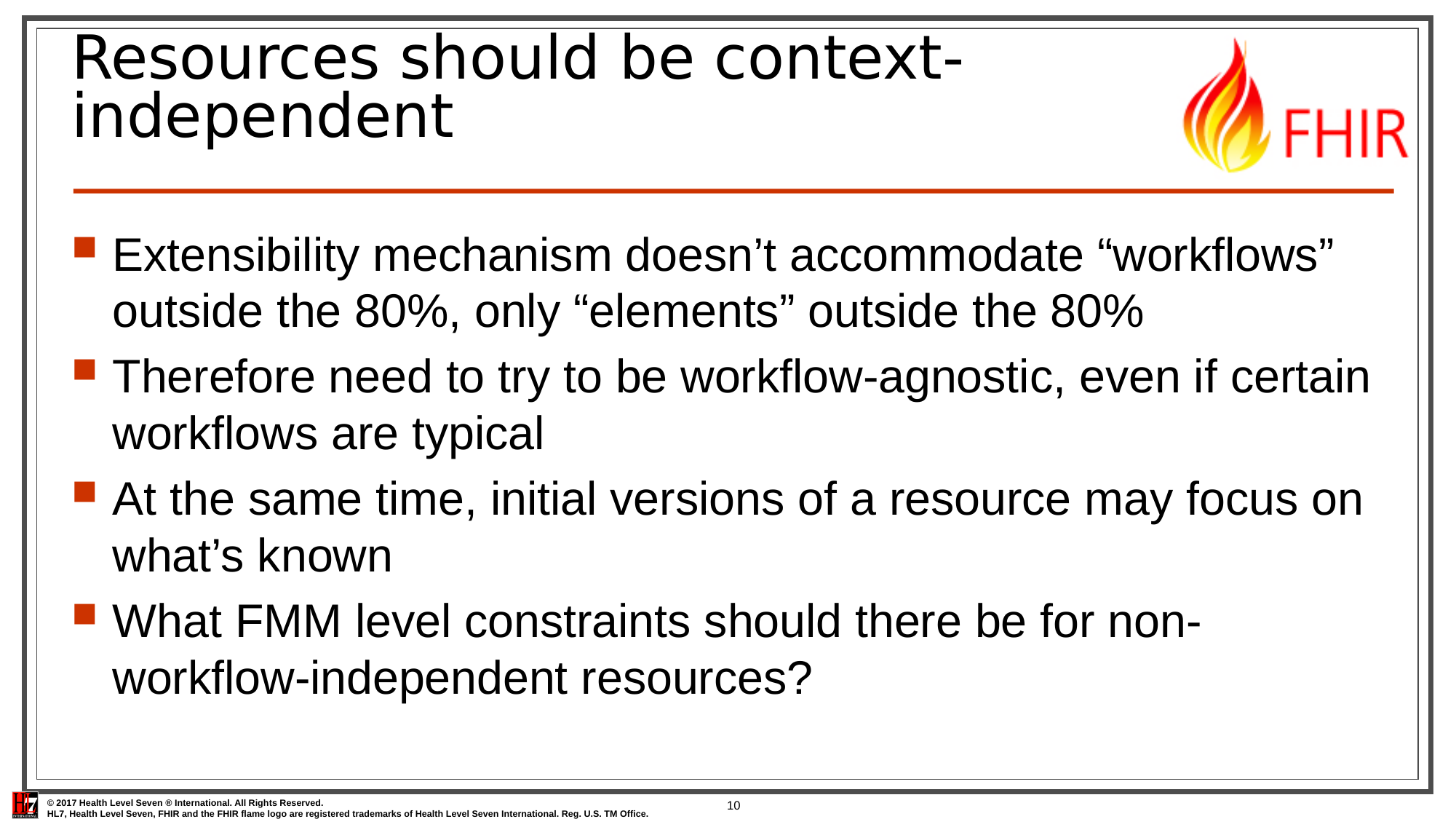

# Resources should be context-independent
Extensibility mechanism doesn’t accommodate “workflows” outside the 80%, only “elements” outside the 80%
Therefore need to try to be workflow-agnostic, even if certain workflows are typical
At the same time, initial versions of a resource may focus on what’s known
What FMM level constraints should there be for non-workflow-independent resources?
10